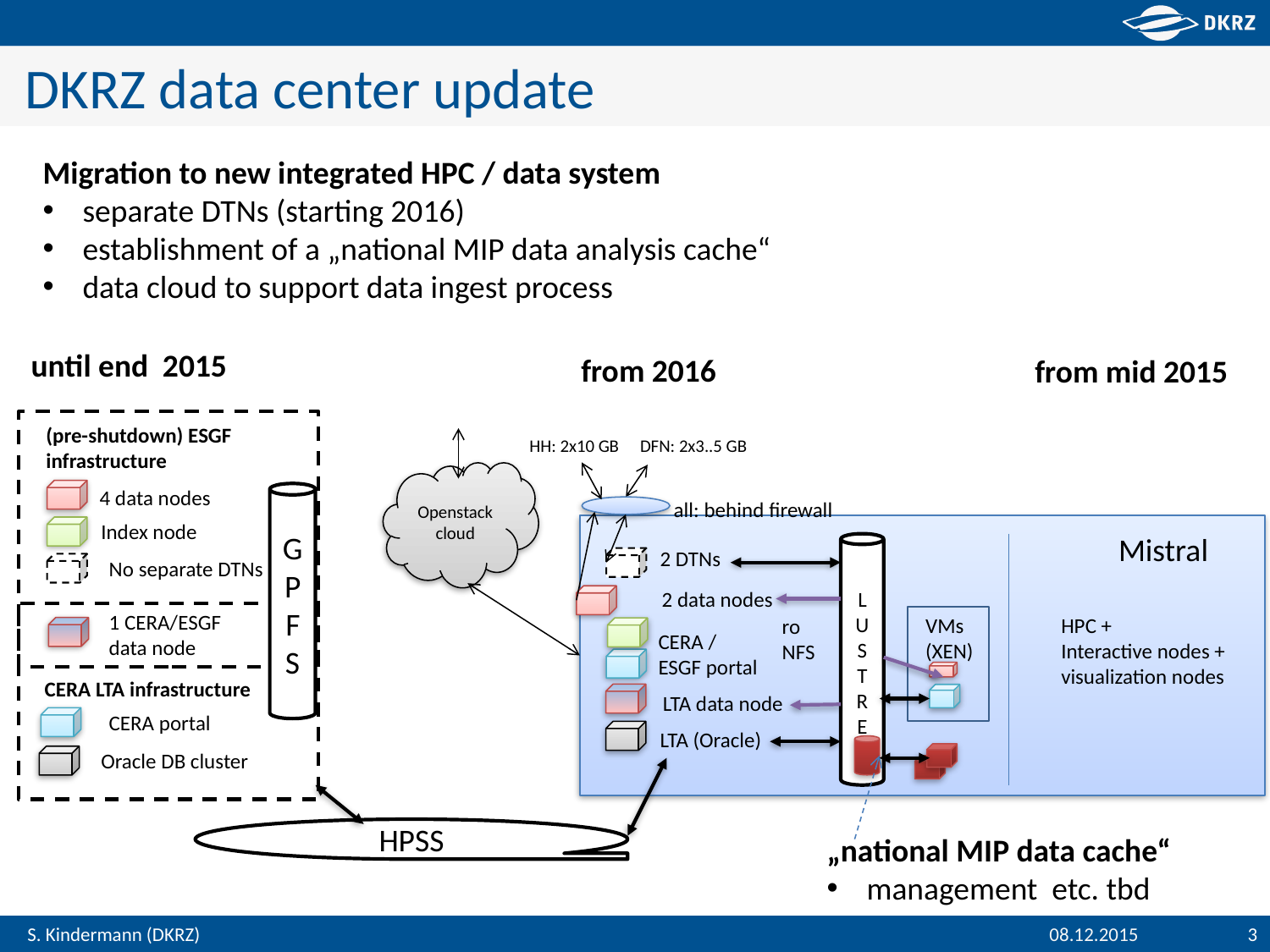

# DKRZ data center update
Migration to new integrated HPC / data system
separate DTNs (starting 2016)
establishment of a „national MIP data analysis cache“
data cloud to support data ingest process
until end  2015
from 2016
from mid 2015

(pre-shutdown) ESGF infrastructure
HH: 2x10 GB
DFN: 2x3..5 GB
Openstack
cloud
4 data nodes

GPFS
all: behind firewall

Index node

Mistral
LUSTRE
2 DTNs

No separate DTNs

2 data nodes

1 CERA/ESGF  data node
VMs
(XEN)
HPC +
Interactive nodes + visualization nodes
ro
NFS

CERA / ESGF portal

CERA LTA infrastructure
LTA data node

CERA portal

LTA (Oracle)

Oracle DB cluster

HPSS
„national MIP data cache“
management  etc. tbd

08.12.2015
3